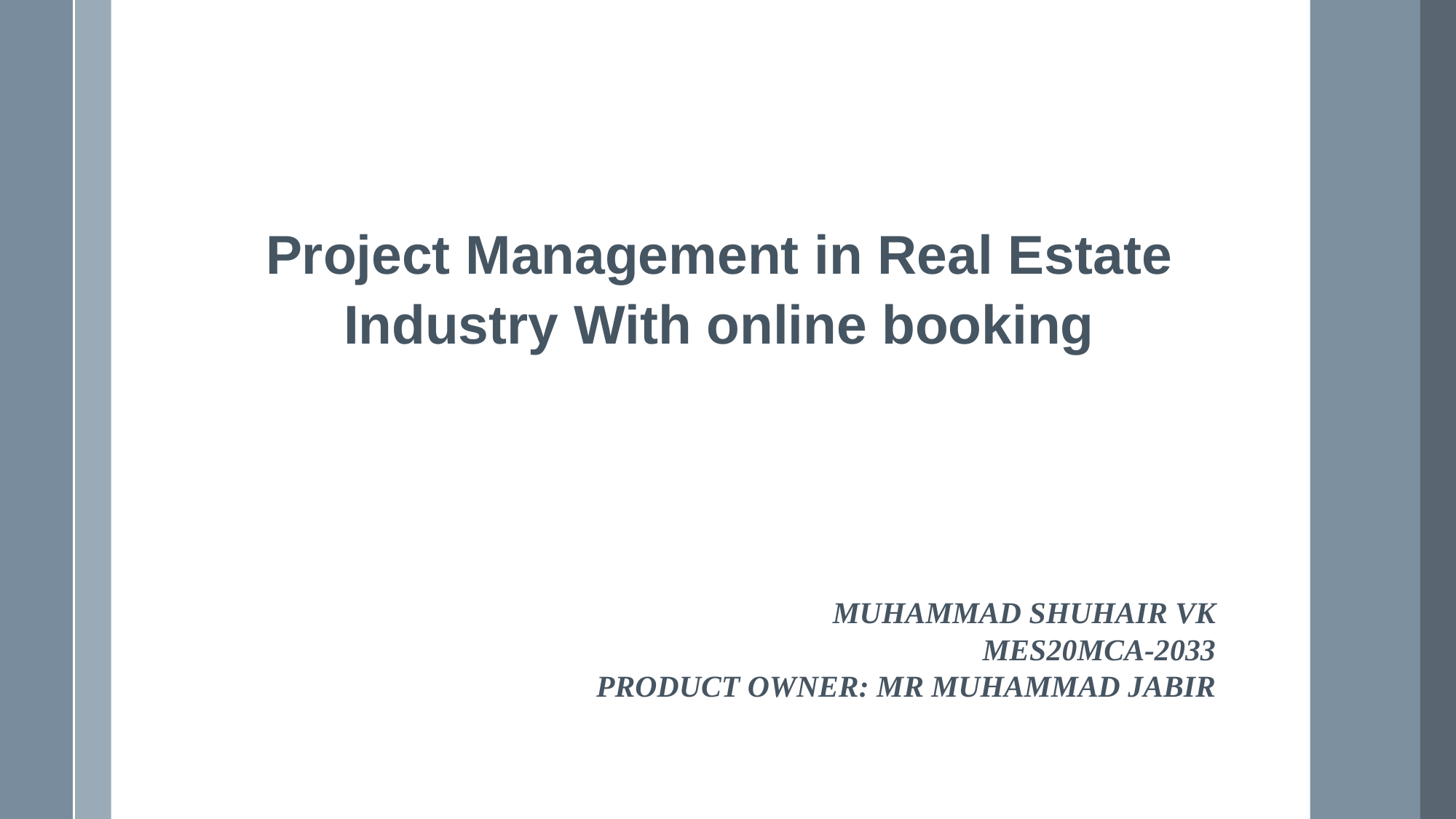

Project Management in Real Estate Industry With online booking
 MUHAMMAD SHUHAIR VK
MES20MCA-2033
PRODUCT OWNER: MR MUHAMMAD JABIR